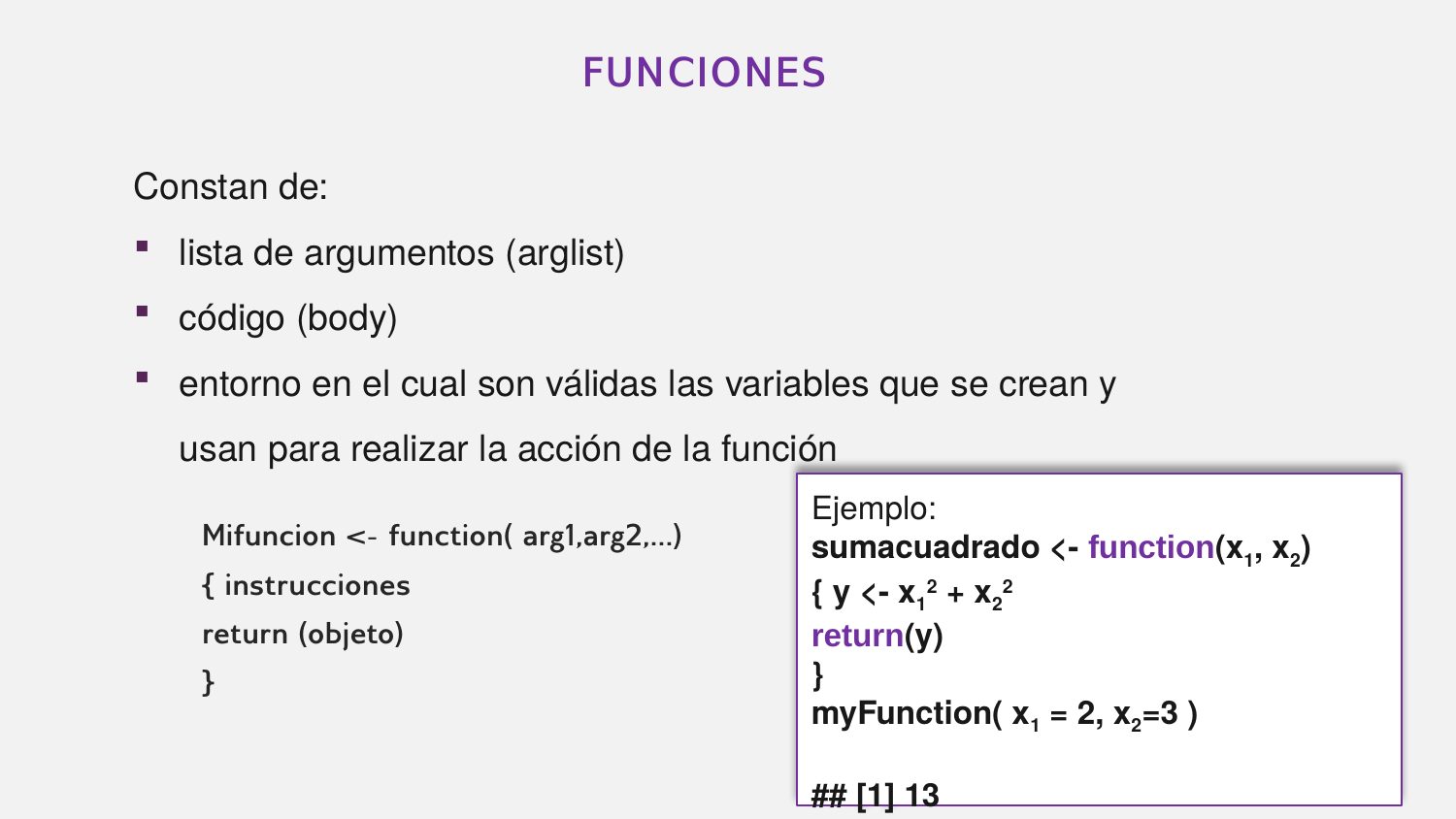

# Funciones
Constan de:
lista de argumentos (arglist)
código (body)
entorno en el cual son válidas las variables que se crean y usan para realizar la acción de la función
Ejemplo:
sumacuadrado <- function(x1, x2)
{ y <- x12 + x22
return(y)
}
myFunction( x1 = 2, x2=3 )
## [1] 13
Mifuncion <- function( arg1,arg2,…)
{ instrucciones
return (objeto)
}